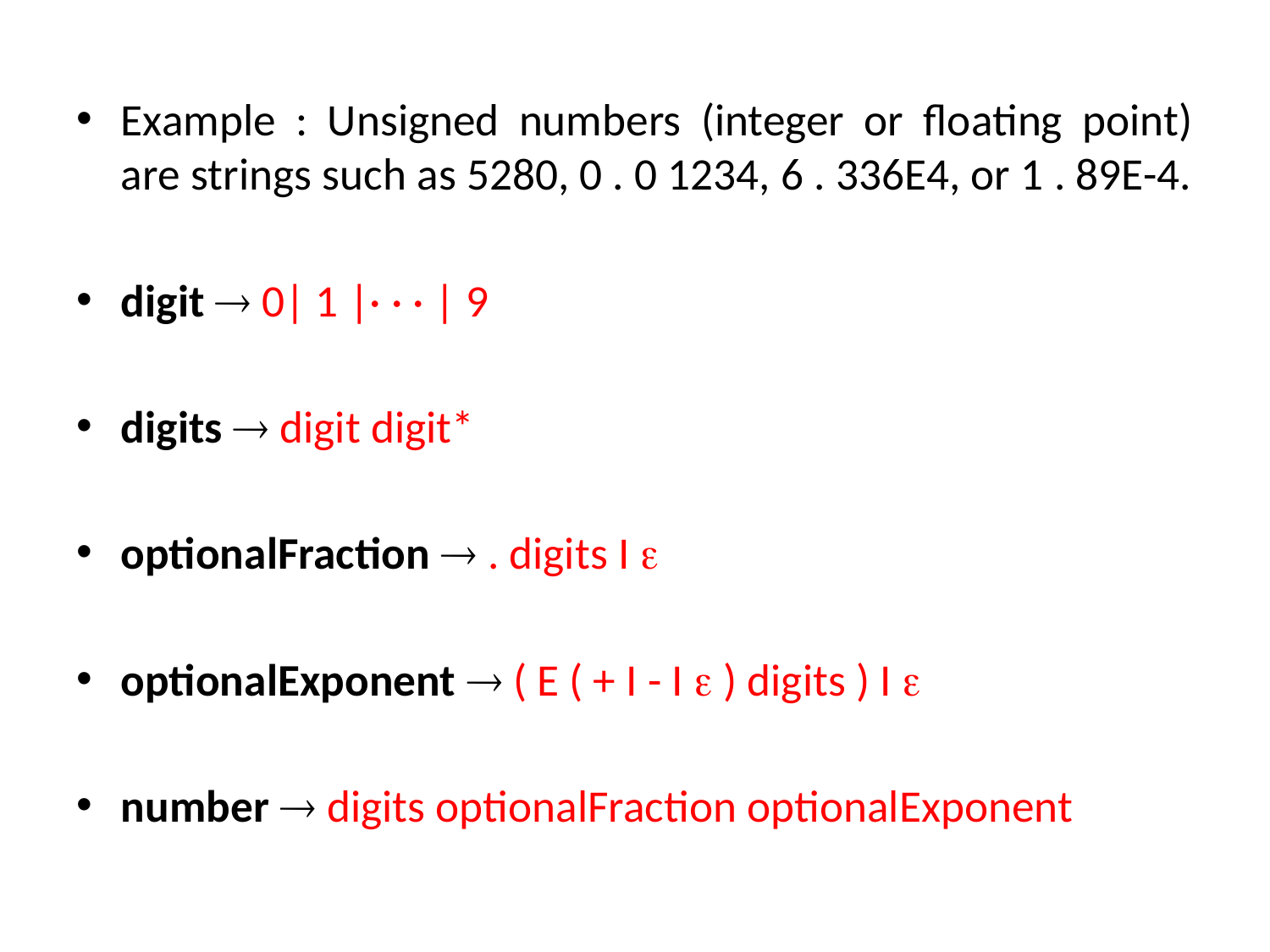

Example : Unsigned numbers (integer or floating point) are strings such as 5280, 0 . 0 1234, 6 . 336E4, or 1 . 89E-4.

digit → 0| 1 |· · · | 9

digits → digit digit*

optionalFraction → . digits I ε

optionalExponent → ( E ( + I - I ε ) digits ) I ε

number → digits optionalFraction optionalExponent